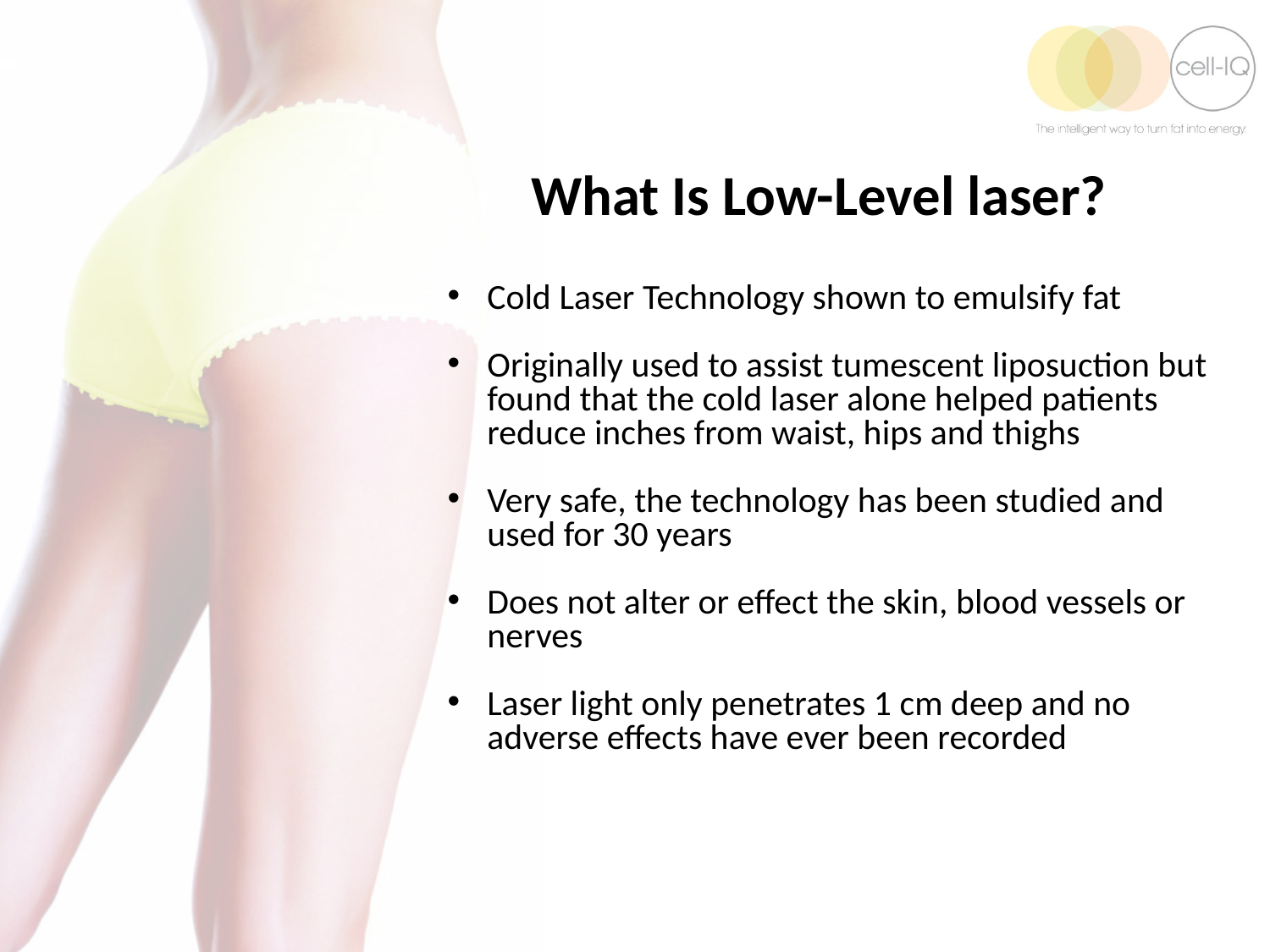

What Is Low-Level laser?
Cold Laser Technology shown to emulsify fat

Originally used to assist tumescent liposuction but found that the cold laser alone helped patients reduce inches from waist, hips and thighs

Very safe, the technology has been studied and used for 30 years

Does not alter or effect the skin, blood vessels or nerves

Laser light only penetrates 1 cm deep and no adverse effects have ever been recorded